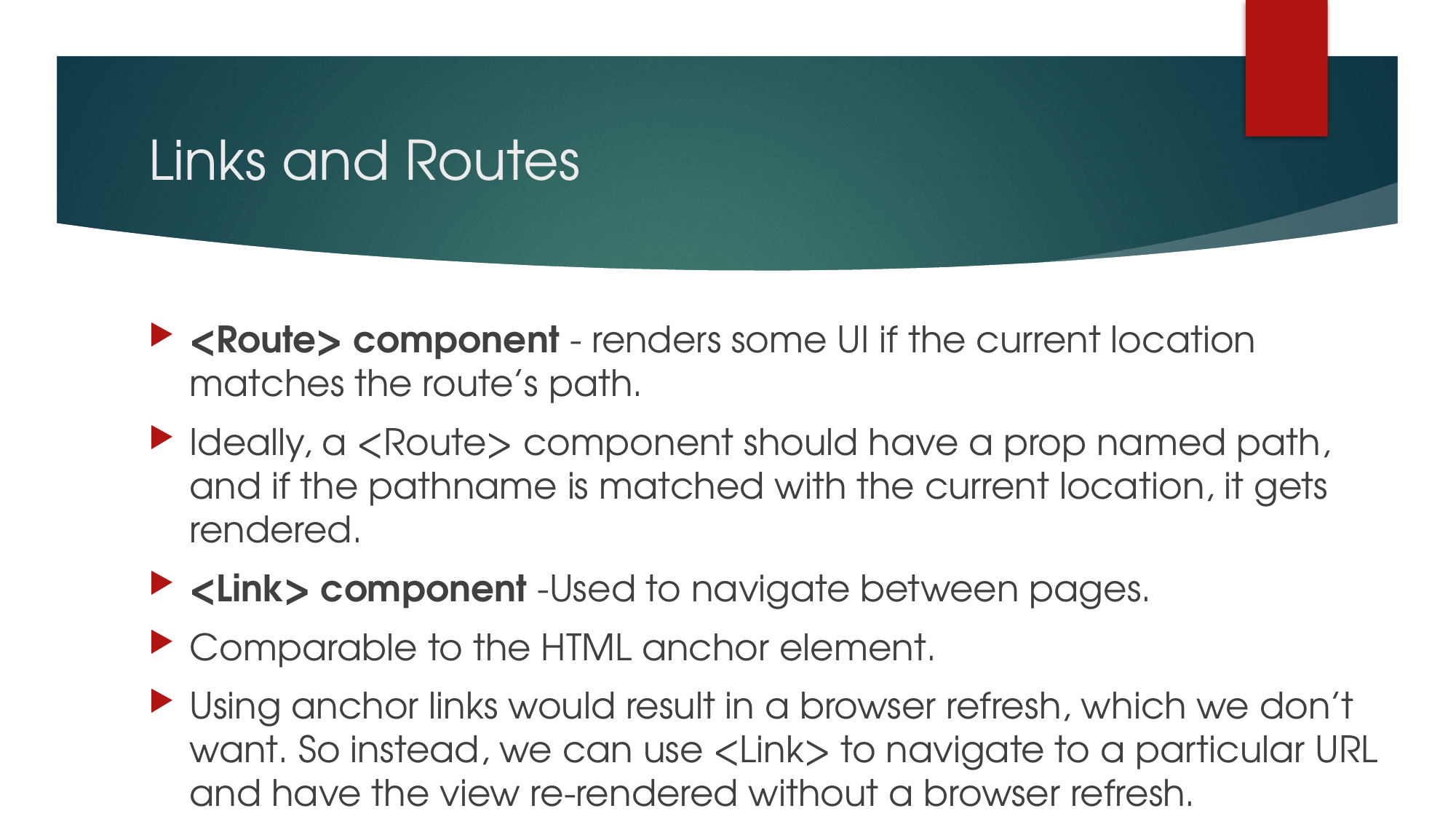

# Links and Routes
<Route> component - renders some UI if the current location matches the route’s path.
Ideally, a <Route> component should have a prop named path, and if the pathname is matched with the current location, it gets rendered.
<Link> component -Used to navigate between pages.
Comparable to the HTML anchor element.
Using anchor links would result in a browser refresh, which we don’t want. So instead, we can use <Link> to navigate to a particular URL and have the view re-rendered without a browser refresh.